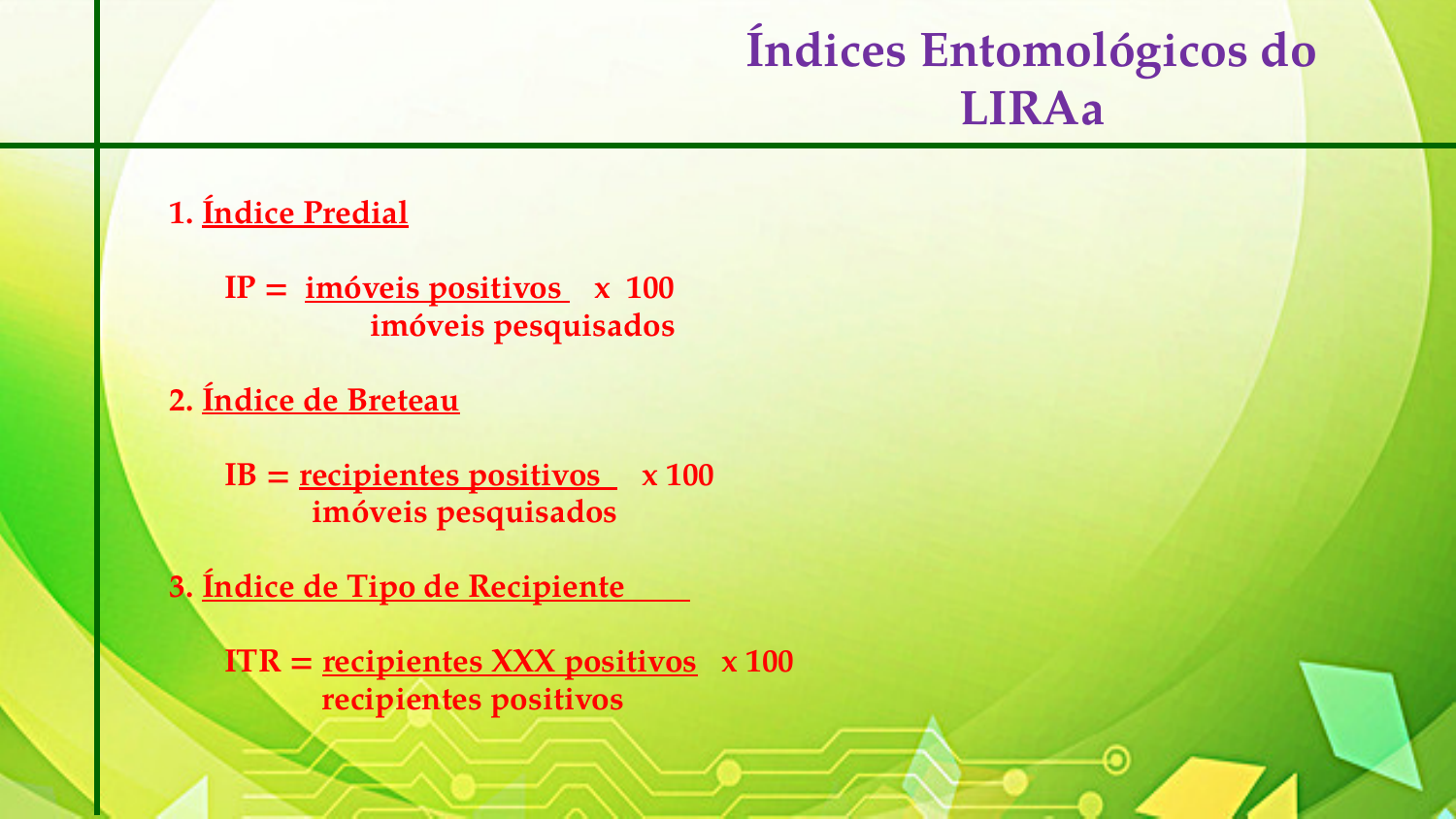

Índices Entomológicos do LIRAa
1. Índice Predial

	IP =  imóveis positivos    x  100
		imóveis pesquisados

2. Índice de Breteau

	IB = recipientes positivos     x 100
	           imóveis pesquisados

3. Índice de Tipo de Recipiente

	ITR = recipientes XXX positivos   x 100
                   recipientes positivos